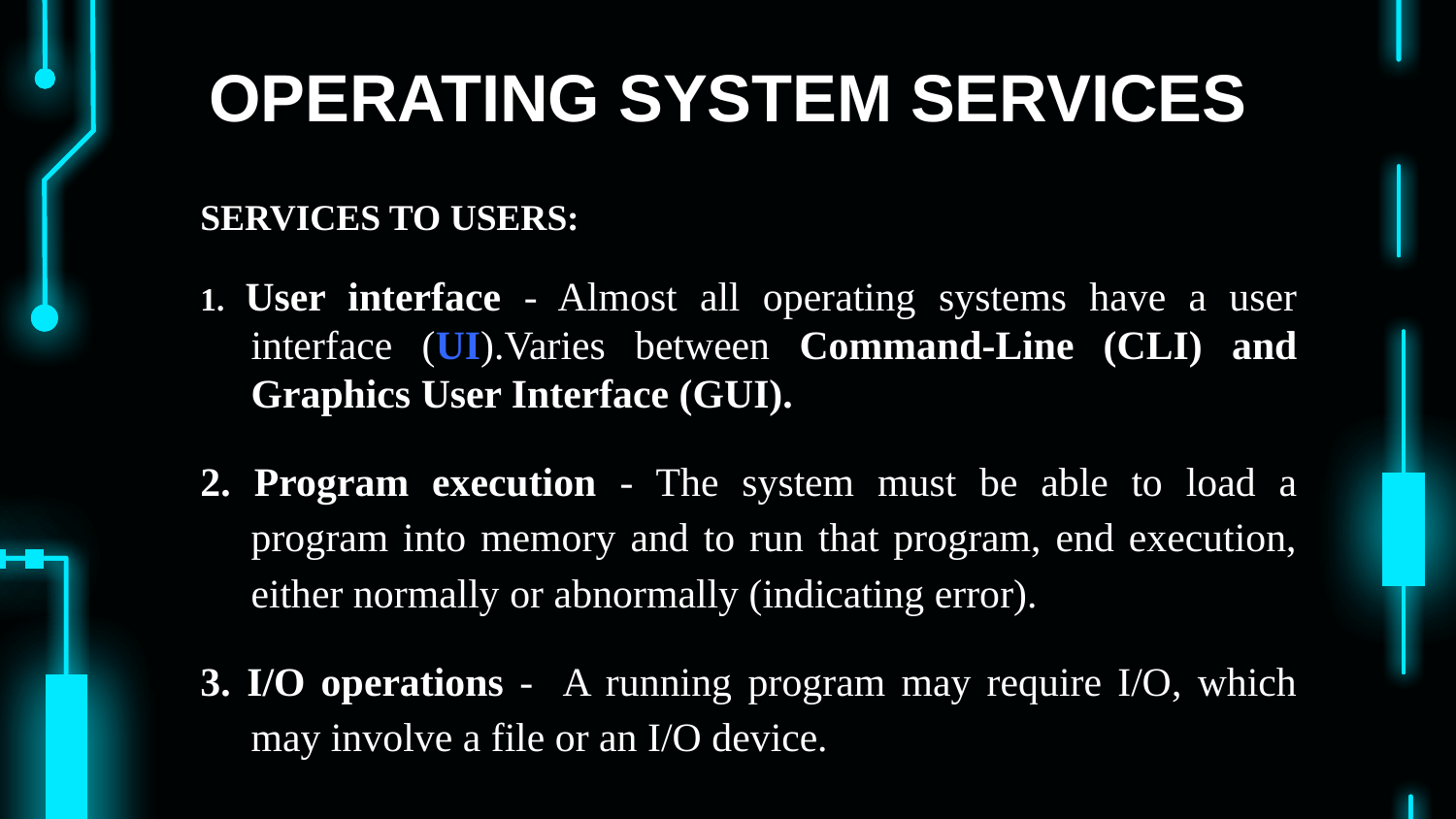

# OPERATING SYSTEM SERVICES

SERVICES TO USERS:
1. User interface - Almost all operating systems have a user interface (UI).Varies between Command-Line (CLI) and Graphics User Interface (GUI).
2. Program execution - The system must be able to load a program into memory and to run that program, end execution, either normally or abnormally (indicating error).
3. I/O operations -  A running program may require I/O, which may involve a file or an I/O device.